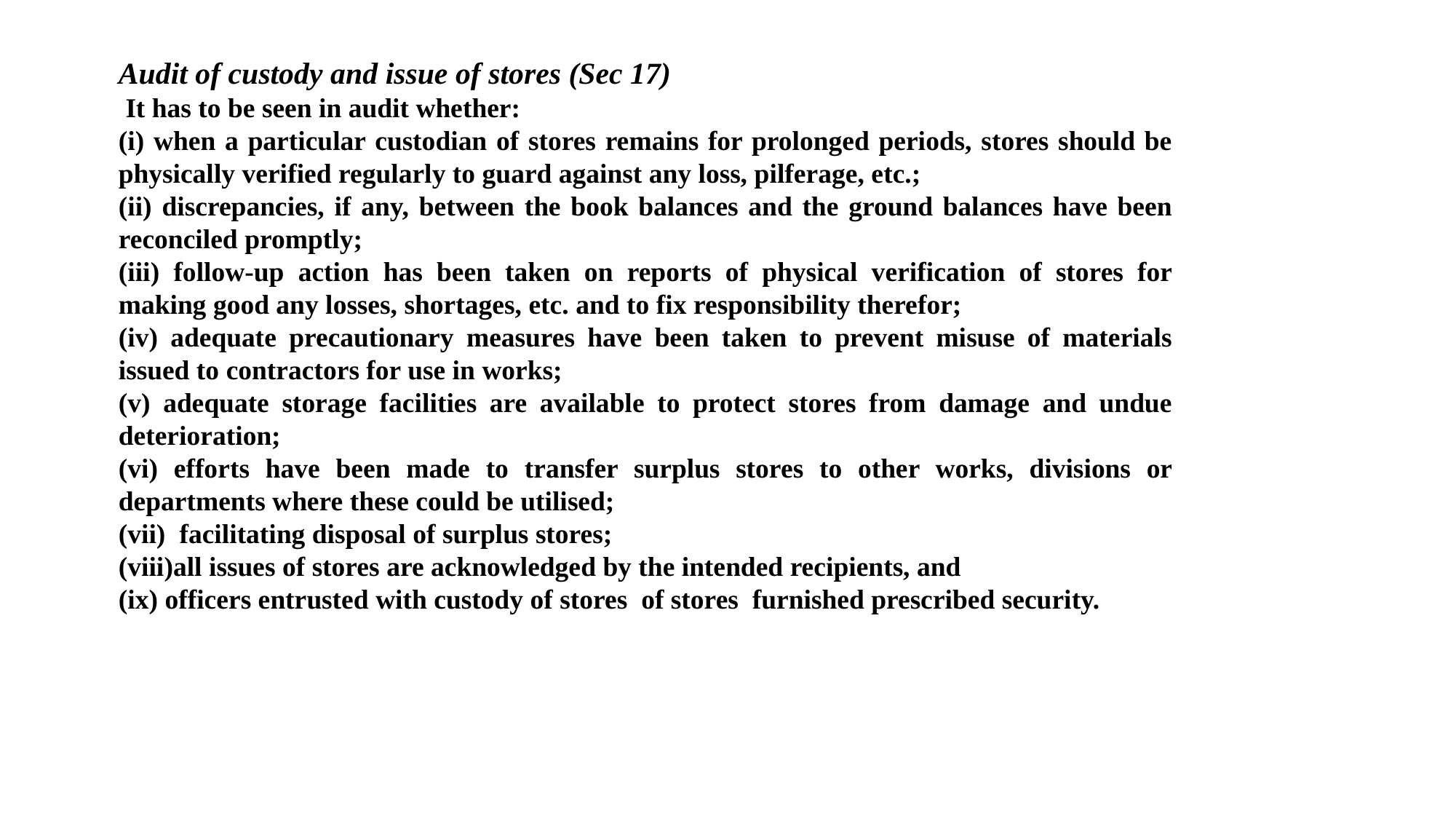

Audit of custody and issue of stores (Sec 17)
 It has to be seen in audit whether:
(i) when a particular custodian of stores remains for prolonged periods, stores should be physically verified regularly to guard against any loss, pilferage, etc.;
(ii) discrepancies, if any, between the book balances and the ground balances have been reconciled promptly;
(iii) follow-up action has been taken on reports of physical verification of stores for making good any losses, shortages, etc. and to fix responsibility therefor;
(iv) adequate precautionary measures have been taken to prevent misuse of materials issued to contractors for use in works;
(v) adequate storage facilities are available to protect stores from damage and undue deterioration;
(vi) efforts have been made to transfer surplus stores to other works, divisions or departments where these could be utilised;
(vii)  facilitating disposal of surplus stores;
(viii)all issues of stores are acknowledged by the intended recipients, and
(ix) officers entrusted with custody of stores  of stores  furnished prescribed security.